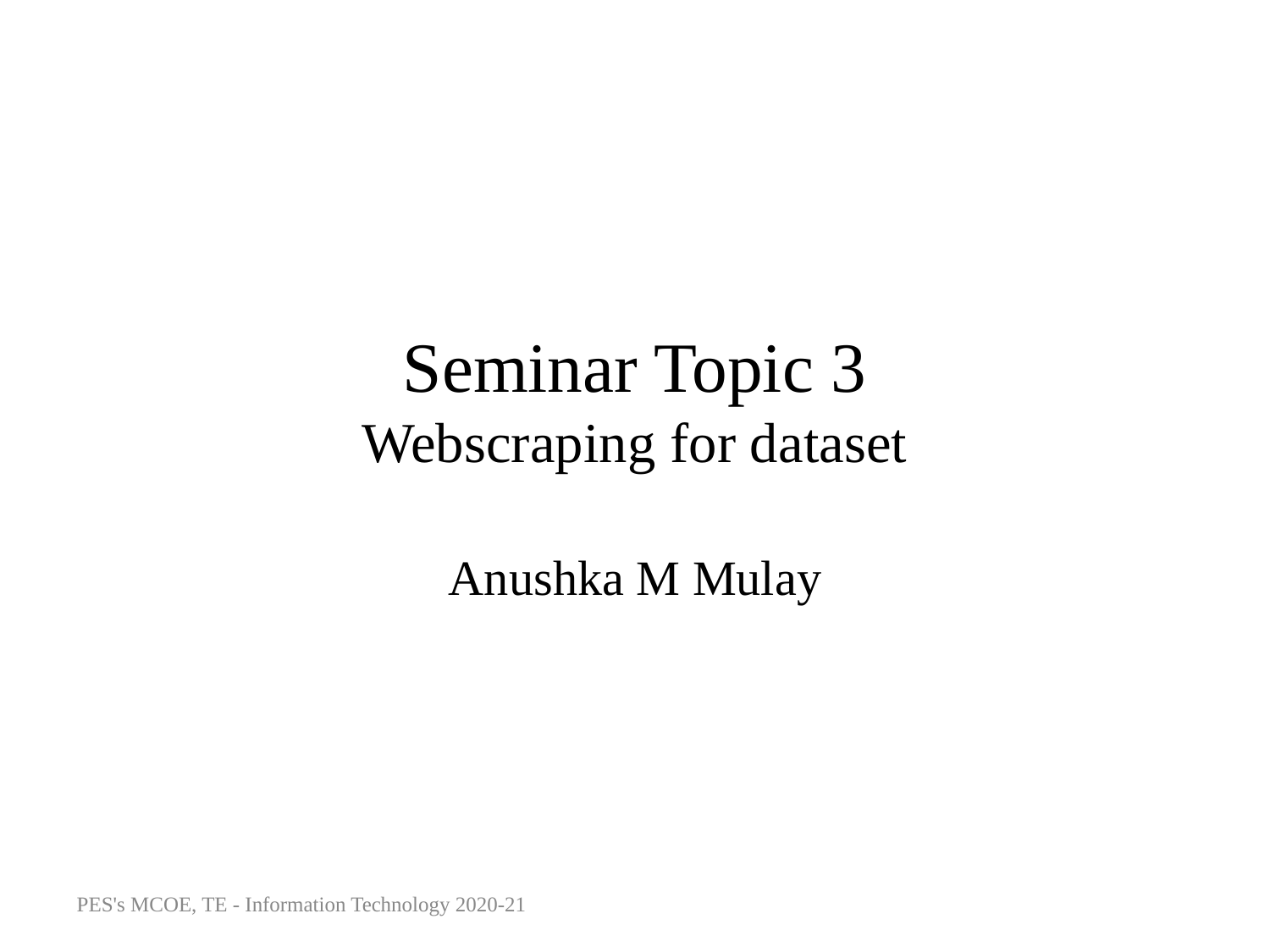

# Seminar Topic 3 Webscraping for dataset

Anushka M Mulay
PES's MCOE, TE - Information Technology 2020-21